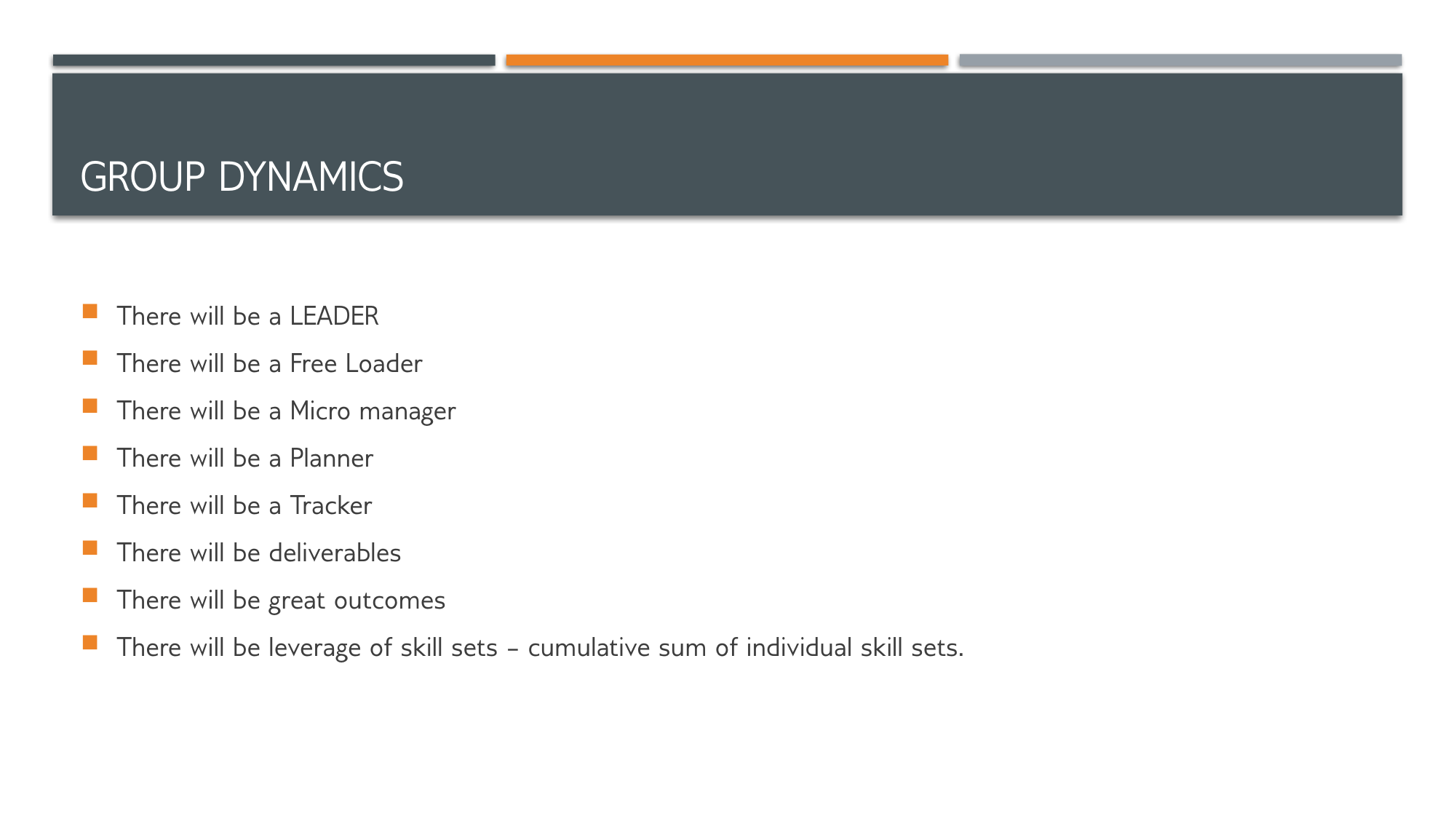

# Group Dynamics
There will be a LEADER
There will be a Free Loader
There will be a Micro manager
There will be a Planner
There will be a Tracker
There will be deliverables
There will be great outcomes
There will be leverage of skill sets – cumulative sum of individual skill sets.